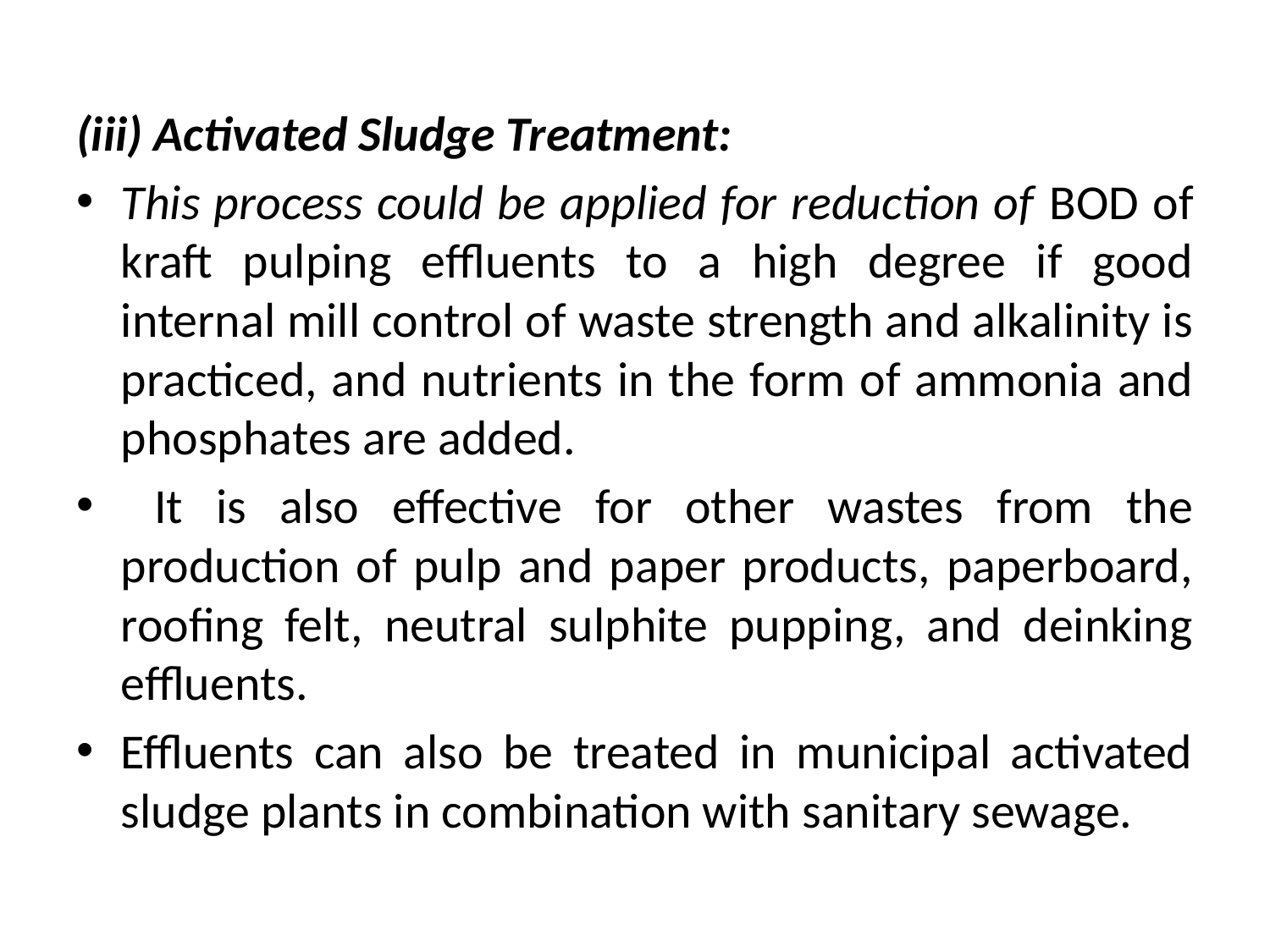

(iii) Activated Sludge Treatment:
This process could be applied for reduction of BOD of kraft pulping effluents to a high degree if good internal mill control of waste strength and alkalinity is practiced, and nutrients in the form of ammonia and phosphates are added.
 It is also effective for other wastes from the production of pulp and paper products, paperboard, roofing felt, neutral sulphite pupping, and deinking effluents.
Effluents can also be treated in municipal activated sludge plants in combination with sanitary sewage.